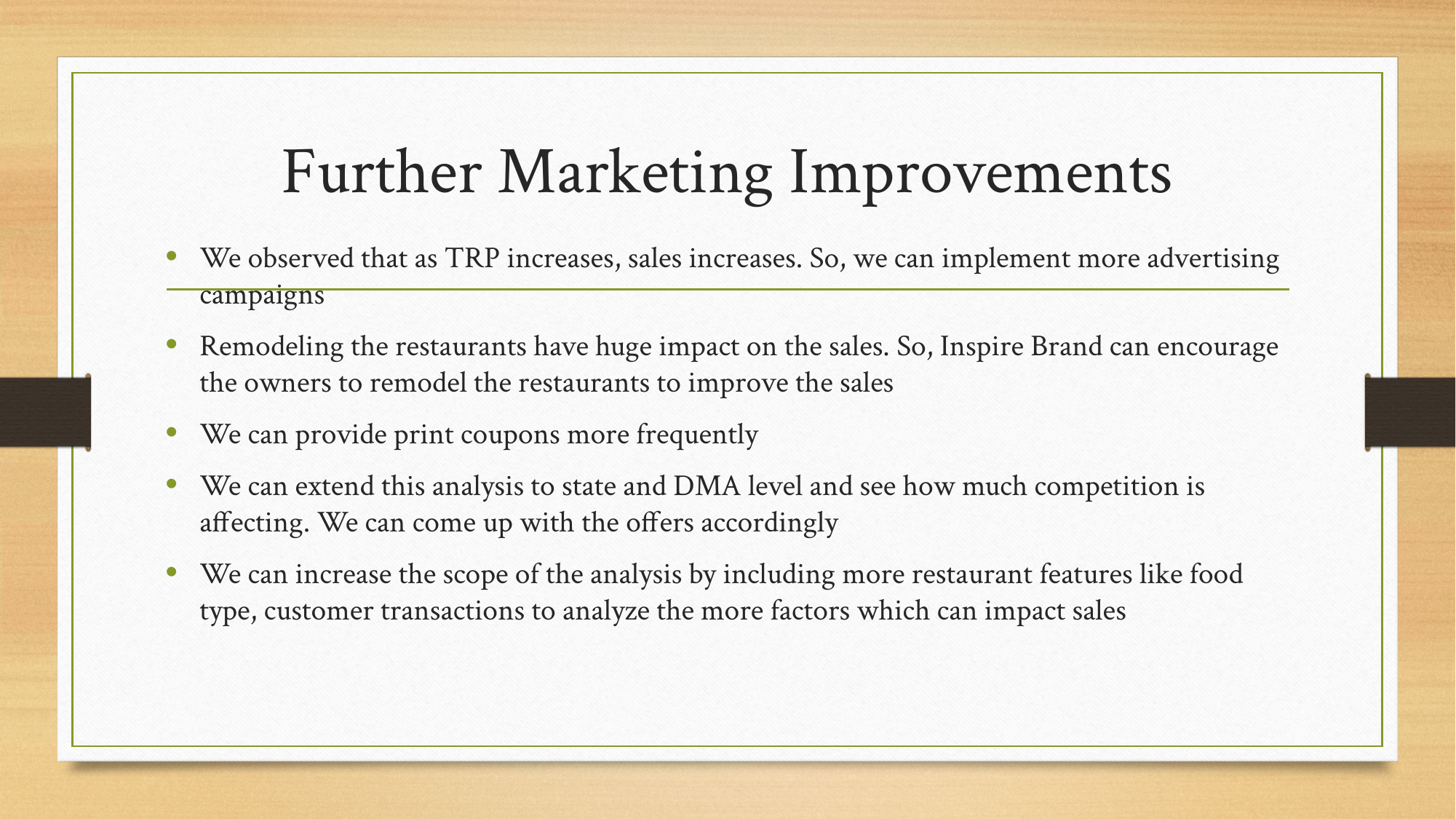

# Further Marketing Improvements
We observed that as TRP increases, sales increases. So, we can implement more advertising campaigns
Remodeling the restaurants have huge impact on the sales. So, Inspire Brand can encourage the owners to remodel the restaurants to improve the sales
We can provide print coupons more frequently
We can extend this analysis to state and DMA level and see how much competition is affecting. We can come up with the offers accordingly
We can increase the scope of the analysis by including more restaurant features like food type, customer transactions to analyze the more factors which can impact sales